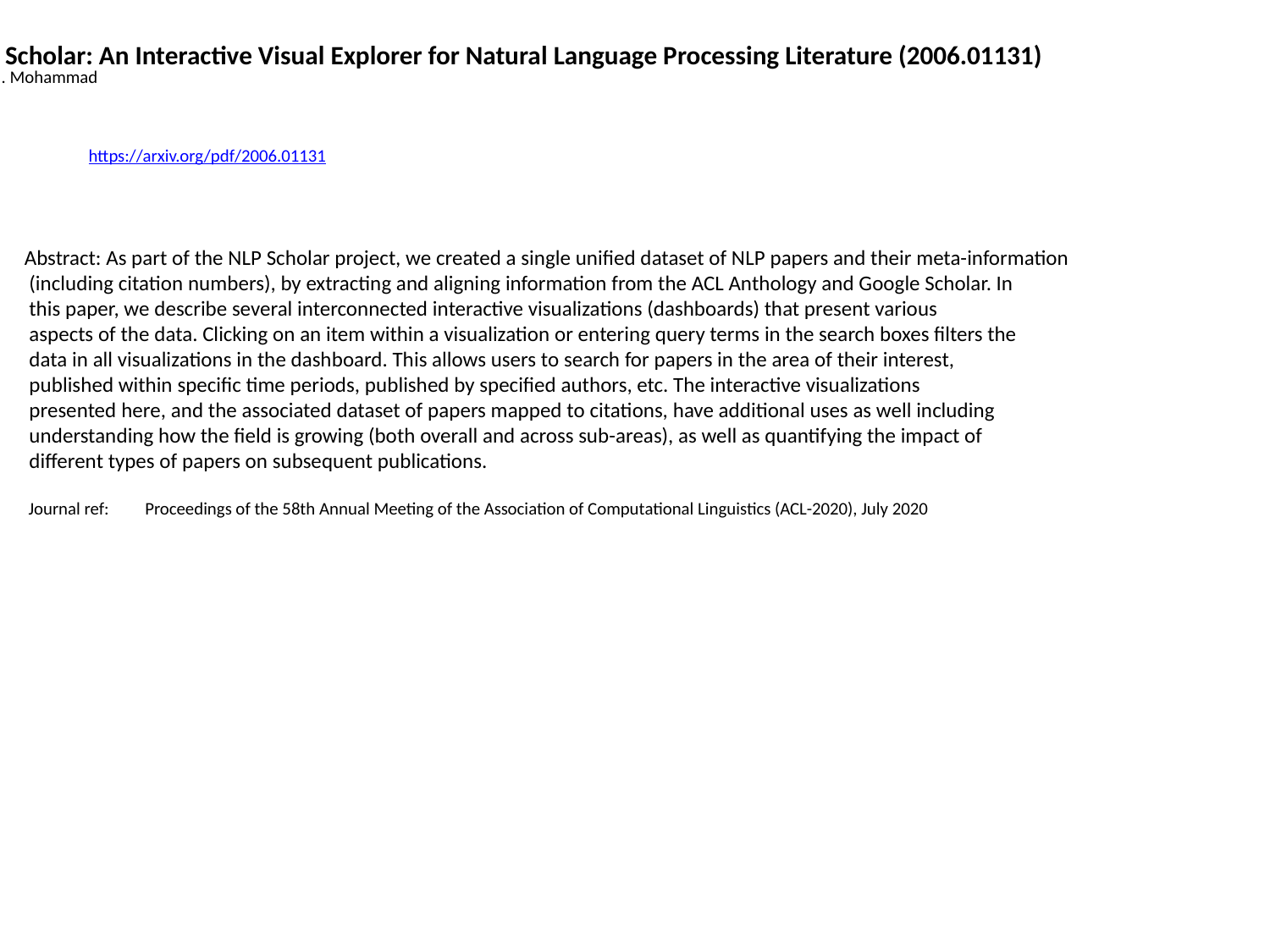

NLP Scholar: An Interactive Visual Explorer for Natural Language Processing Literature (2006.01131)
Saif M. Mohammad

https://arxiv.org/pdf/2006.01131

Abstract: As part of the NLP Scholar project, we created a single unified dataset of NLP papers and their meta-information
 (including citation numbers), by extracting and aligning information from the ACL Anthology and Google Scholar. In
 this paper, we describe several interconnected interactive visualizations (dashboards) that present various
 aspects of the data. Clicking on an item within a visualization or entering query terms in the search boxes filters the
 data in all visualizations in the dashboard. This allows users to search for papers in the area of their interest,
 published within specific time periods, published by specified authors, etc. The interactive visualizations
 presented here, and the associated dataset of papers mapped to citations, have additional uses as well including
 understanding how the field is growing (both overall and across sub-areas), as well as quantifying the impact of
 different types of papers on subsequent publications.
 Journal ref:         Proceedings of the 58th Annual Meeting of the Association of Computational Linguistics (ACL-2020), July 2020